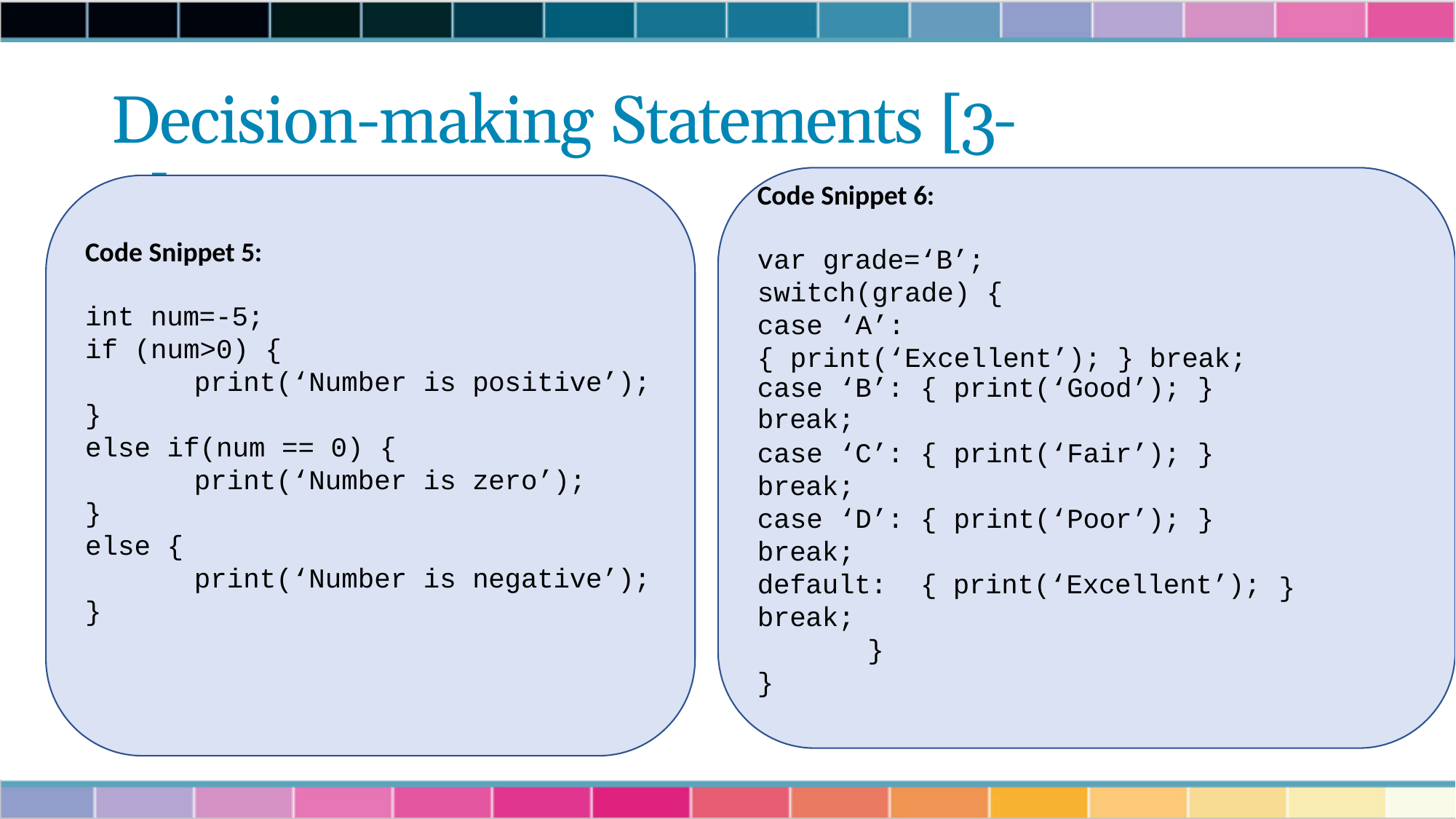

# Decision-making Statements [3-3]

Code Snippet 6:
Code Snippet 5:
int num=-5;
if (num>0) {
print(‘Number is positive’);
}
else if(num == 0) {
print(‘Number is zero’);
}
else {
print(‘Number is negative’);
}
var grade=‘B’; switch(grade) {
case ‘A’: { print(‘Excellent’); } break;
| case ‘B’: break; | { | print(‘Good’); | } |
| --- | --- | --- | --- |
| case ‘C’: | { | print(‘Fair’); | } |
| break; |  |  |  |
| case ‘D’: | { | print(‘Poor’); | } |
| break; |  |  |  |
| default: | { | print(‘Excellent’); |  |
| break; |  |  |  |
| } |  |  |  |
| } |  |  |  |
}